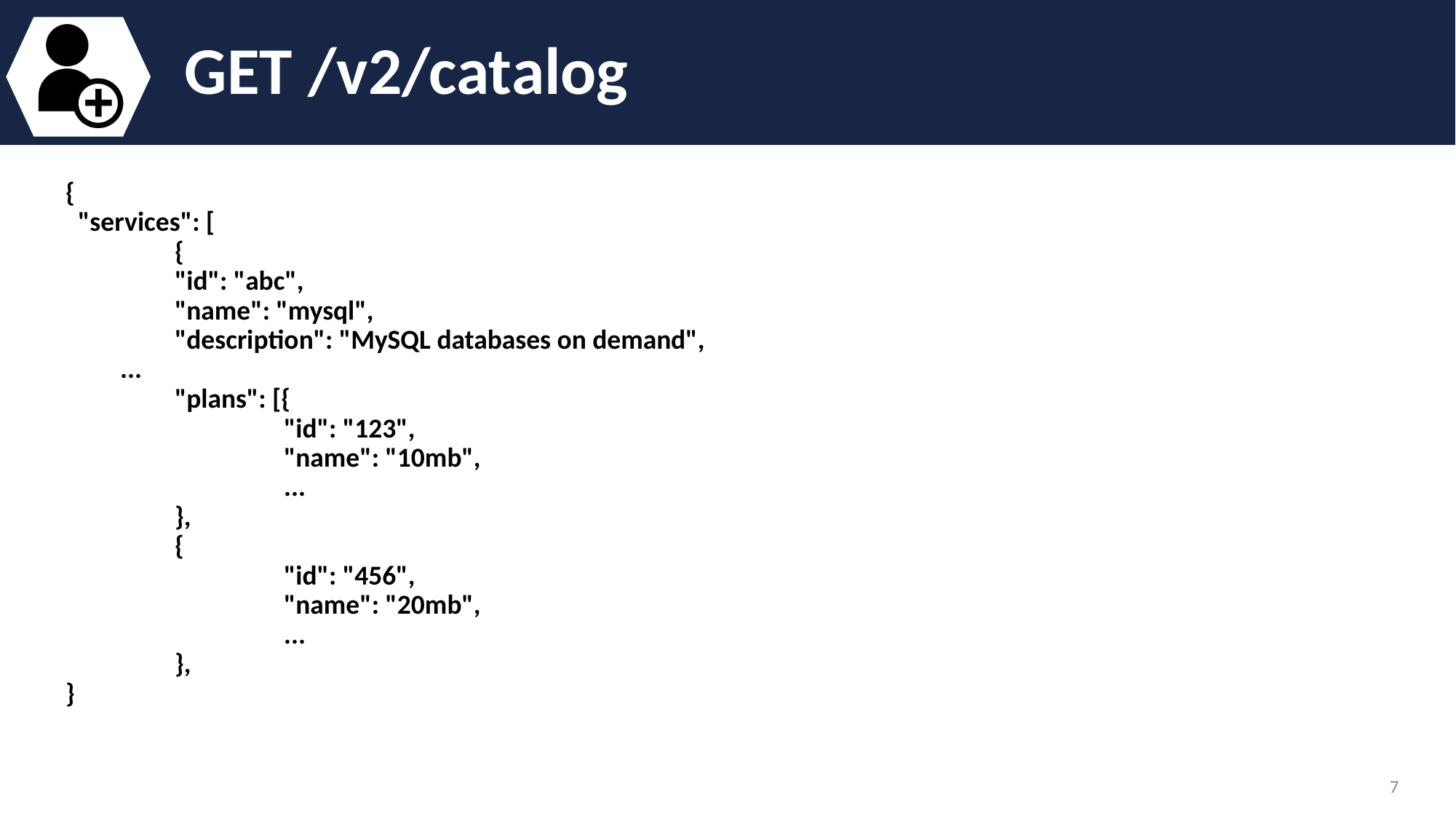

# GET /v2/catalog
{
  "services": [
	{
  	"id": "abc",
  	"name": "mysql",
  	"description": "MySQL databases on demand",
...
  	"plans": [{
      		"id": "123",
      		"name": "10mb",
      		...
    	},
    	{
      		"id": "456",
      		"name": "20mb",
      		...
    	},
}
7